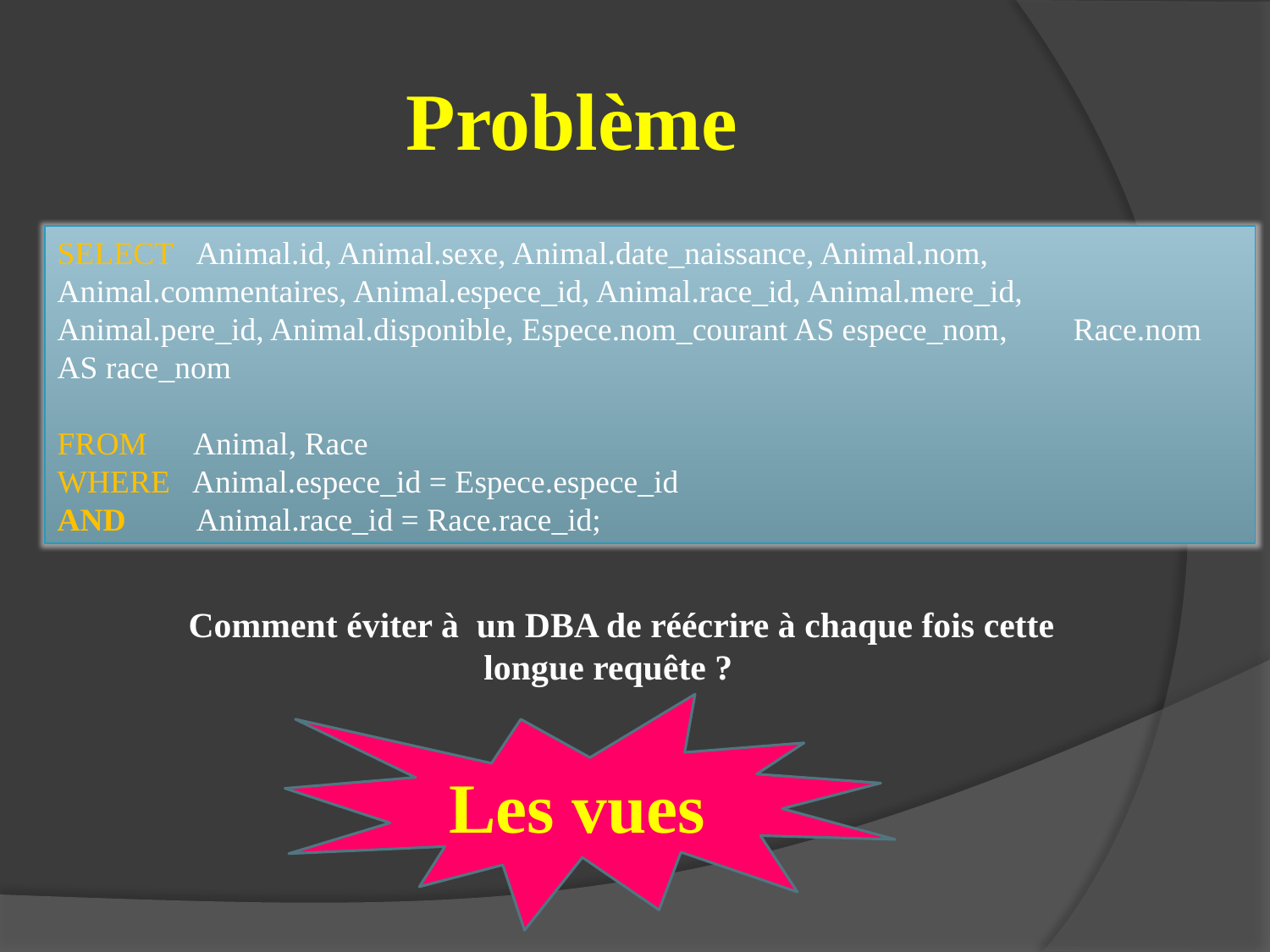

# Problème
SELECT   Animal.id, Animal.sexe, Animal.date_naissance, Animal.nom,         	  	Animal.commentaires, Animal.espece_id, Animal.race_id, Animal.mere_id,  	Animal.pere_id, Animal.disponible, Espece.nom_courant AS espece_nom, 	Race.nom AS race_nom

FROM      Animal, Race
WHERE   Animal.espece_id = Espece.espece_id
AND         Animal.race_id = Race.race_id;
 Comment éviter à  un DBA de réécrire à chaque fois cette longue requête ?
Les vues